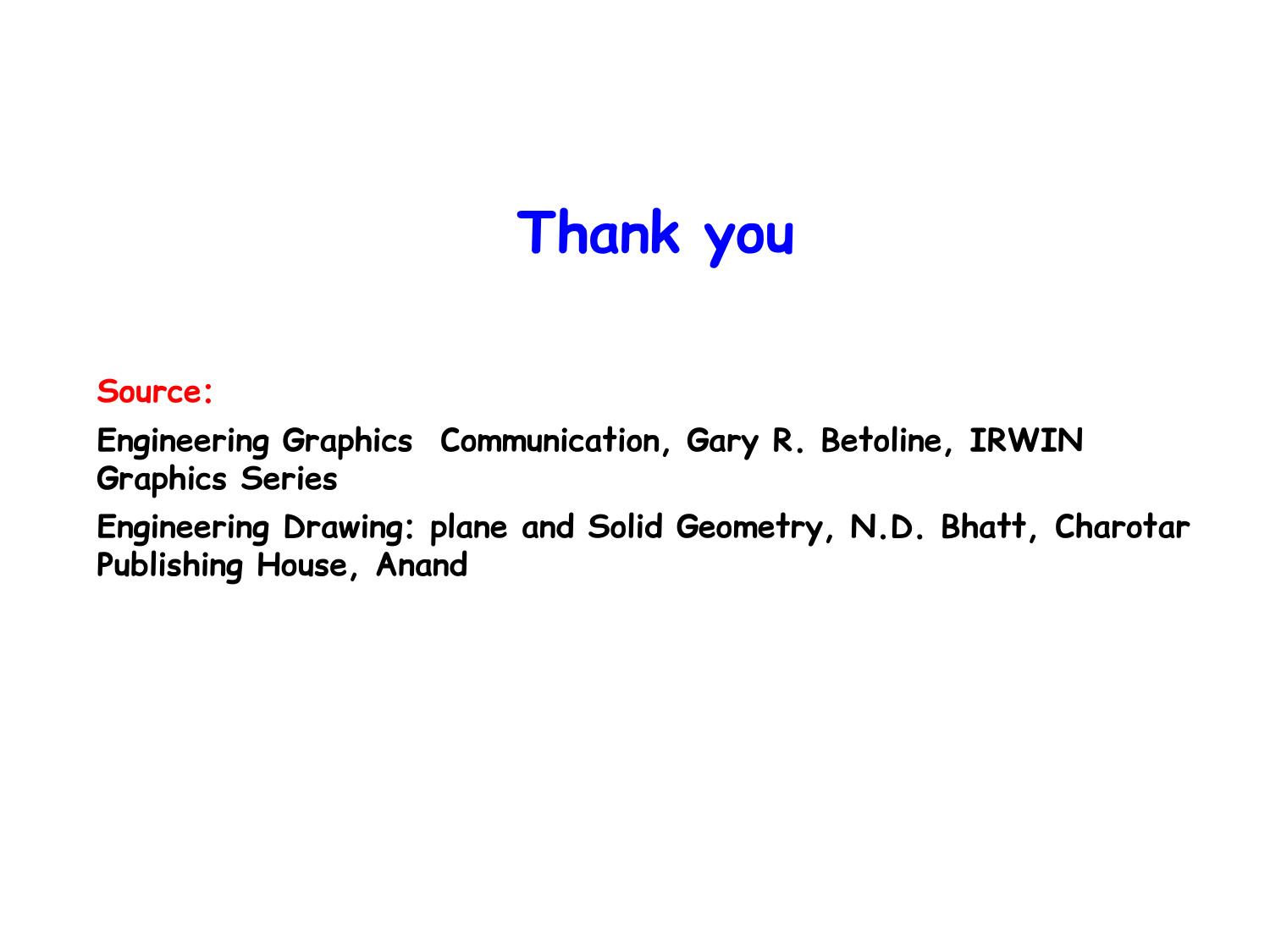

Thank you

Source:
Engineering Graphics  Communication, Gary R. Betoline, IRWIN Graphics Series
Engineering Drawing: plane and Solid Geometry, N.D. Bhatt, Charotar Publishing House, Anand